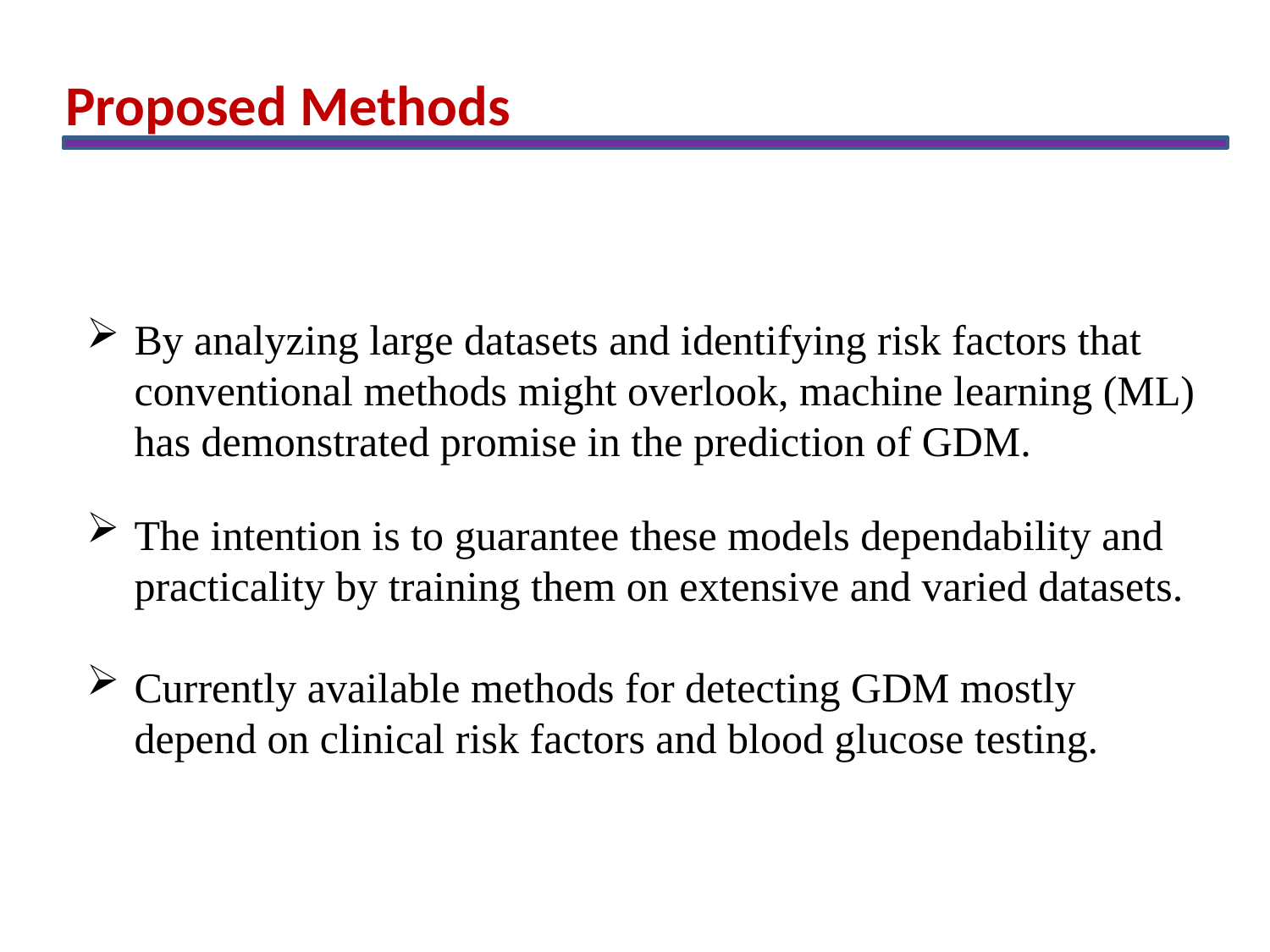

Proposed Methods

By analyzing large datasets and identifying risk factors that conventional methods might overlook, machine learning (ML) has demonstrated promise in the prediction of GDM.

The intention is to guarantee these models dependability and practicality by training them on extensive and varied datasets.

Currently available methods for detecting GDM mostly depend on clinical risk factors and blood glucose testing.